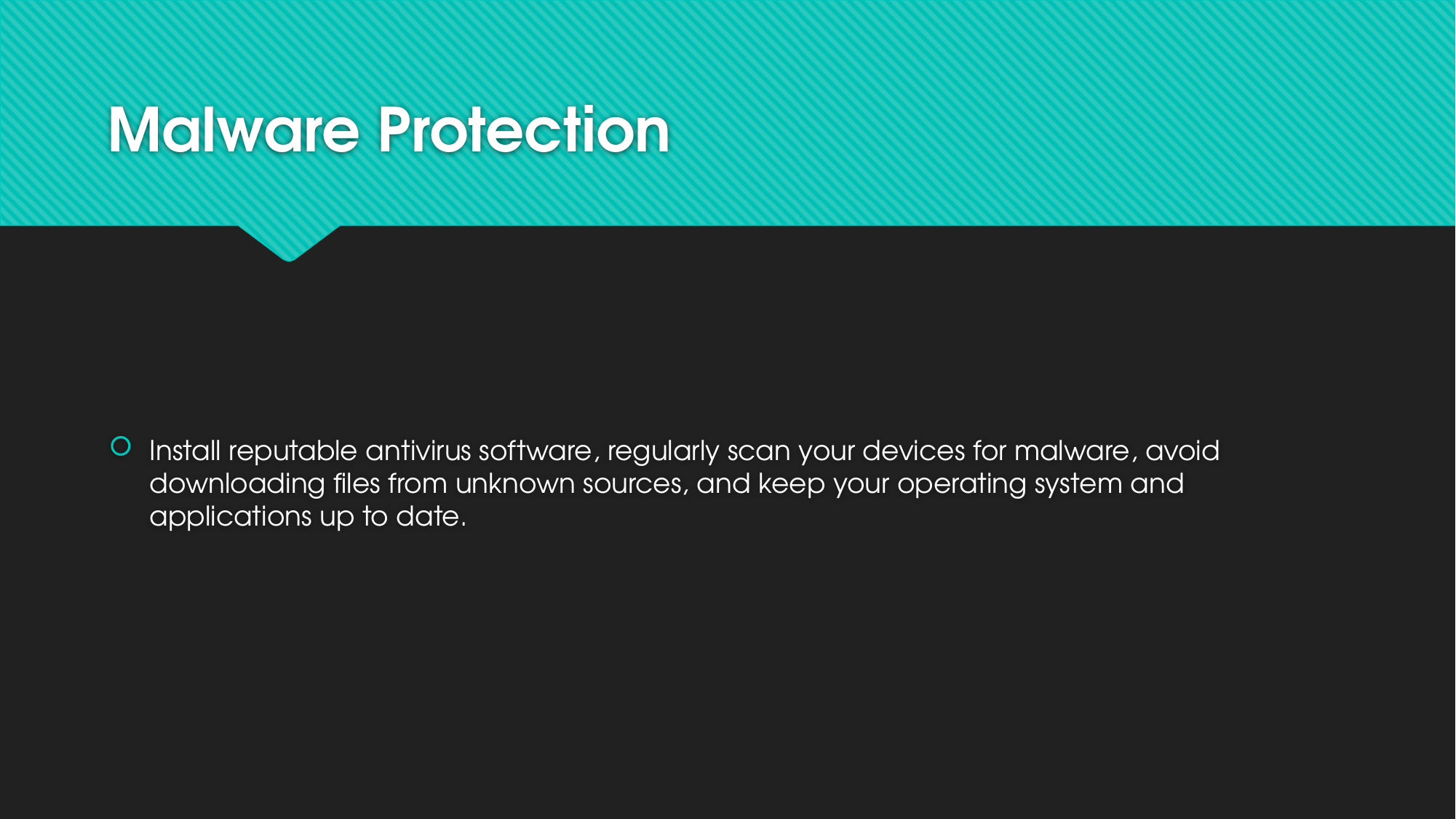

# Malware Protection
Install reputable antivirus software, regularly scan your devices for malware, avoid downloading files from unknown sources, and keep your operating system and applications up to date.